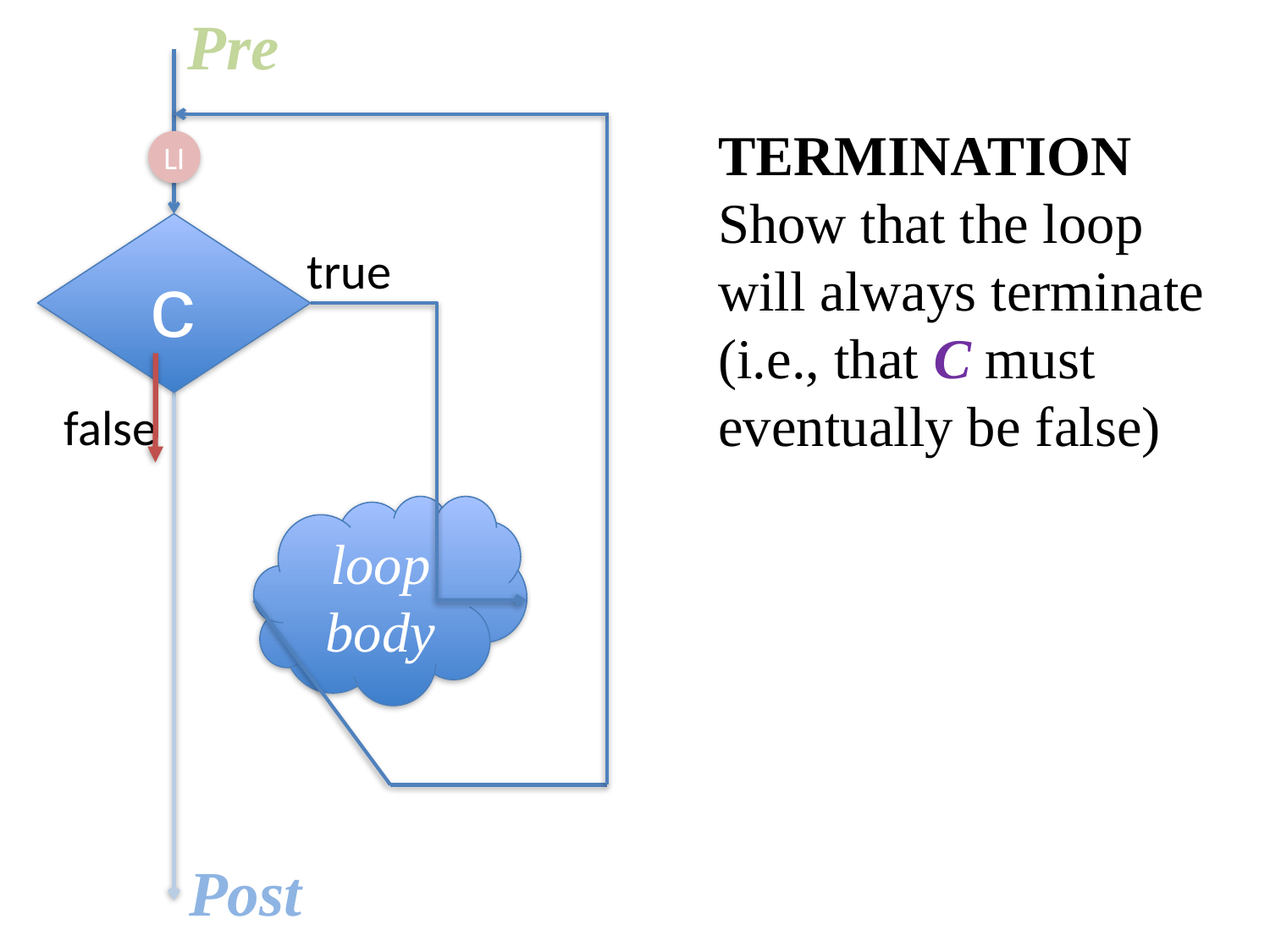

Pre
TERMINATION
Show that the loop will always terminate
(i.e., that C must eventually be false)

LI
c
true
false
loop body
Post